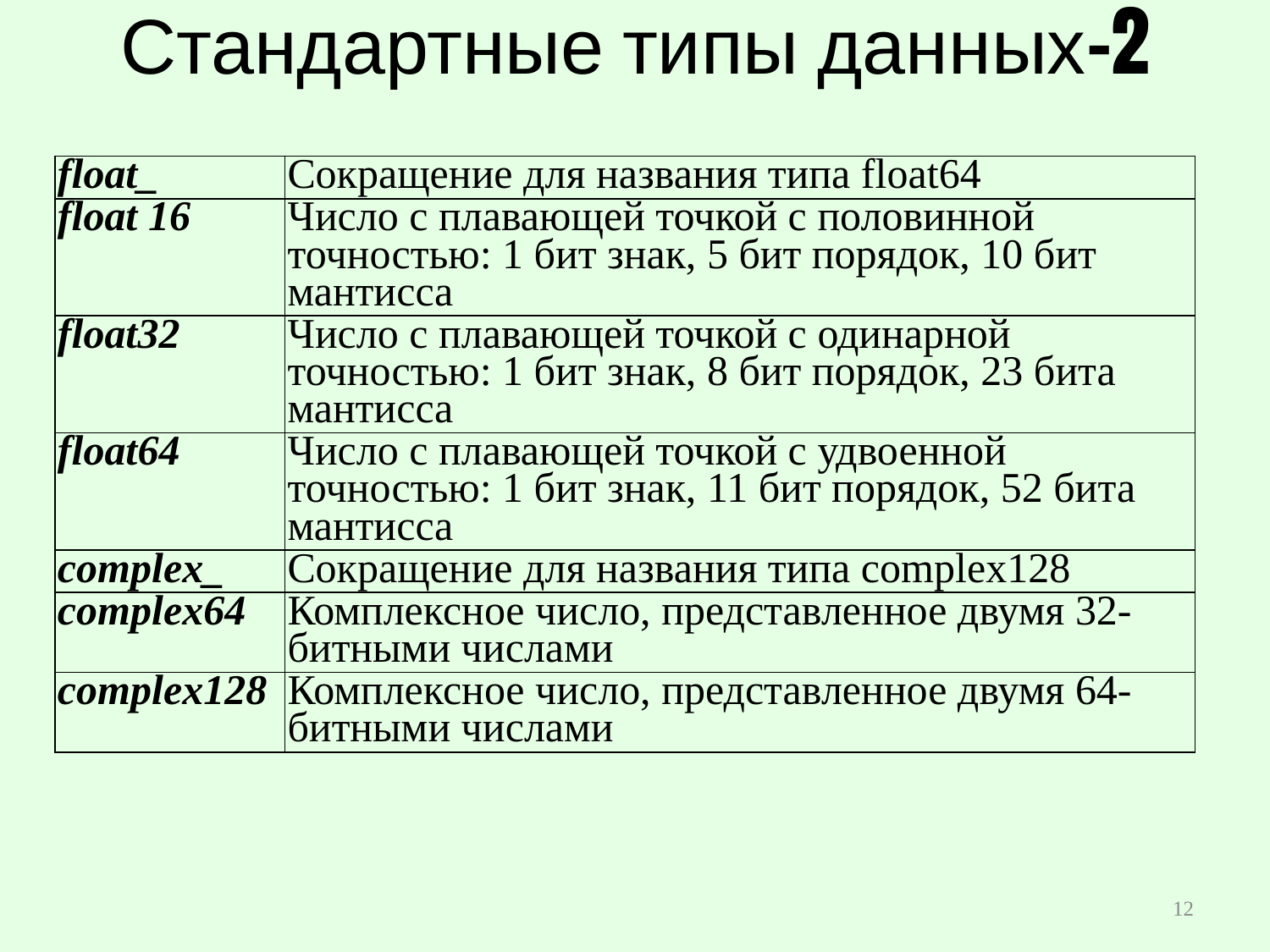

# Стандартные типы данных-2
| float\_ | Сокращение для названия типа float64 |
| --- | --- |
| float 16 | Число с плавающей точкой с половинной точностью: 1 бит знак, 5 бит порядок, 10 бит мантисса |
| float32 | Число с плавающей точкой с одинарной точностью: 1 бит знак, 8 бит порядок, 23 бита мантисса |
| float64 | Число с плавающей точкой с удвоенной точностью: 1 бит знак, 11 бит порядок, 52 бита мантисса |
| complex\_ | Сокращение для названия типа complex128 |
| complex64 | Комплексное число, представленное двумя 32-битными числами |
| complex128 | Комплексное число, представленное двумя 64-битными числами |
12